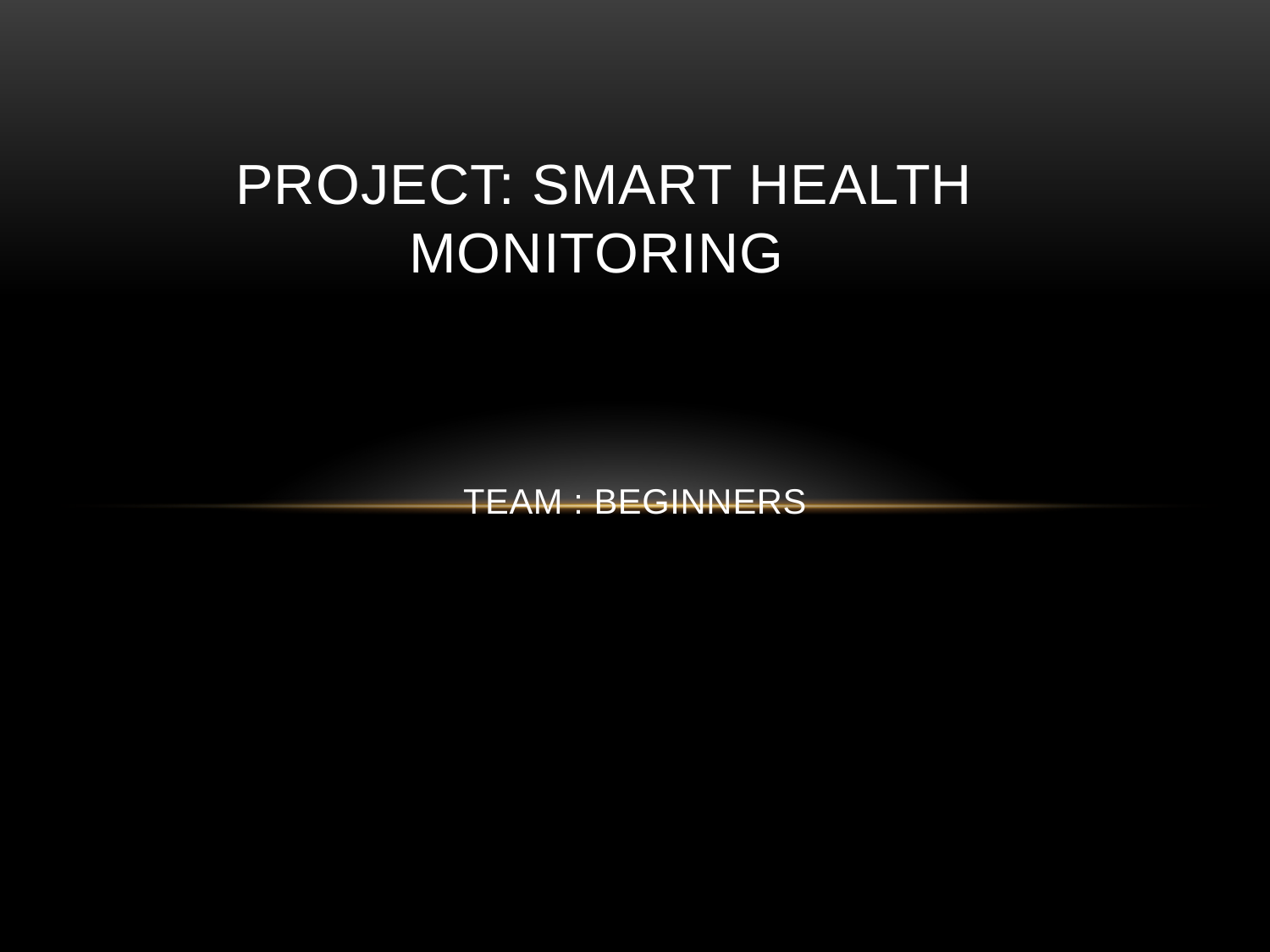

# PROJECT: Smart Health Monitoring

TEAM : BEGINNERS